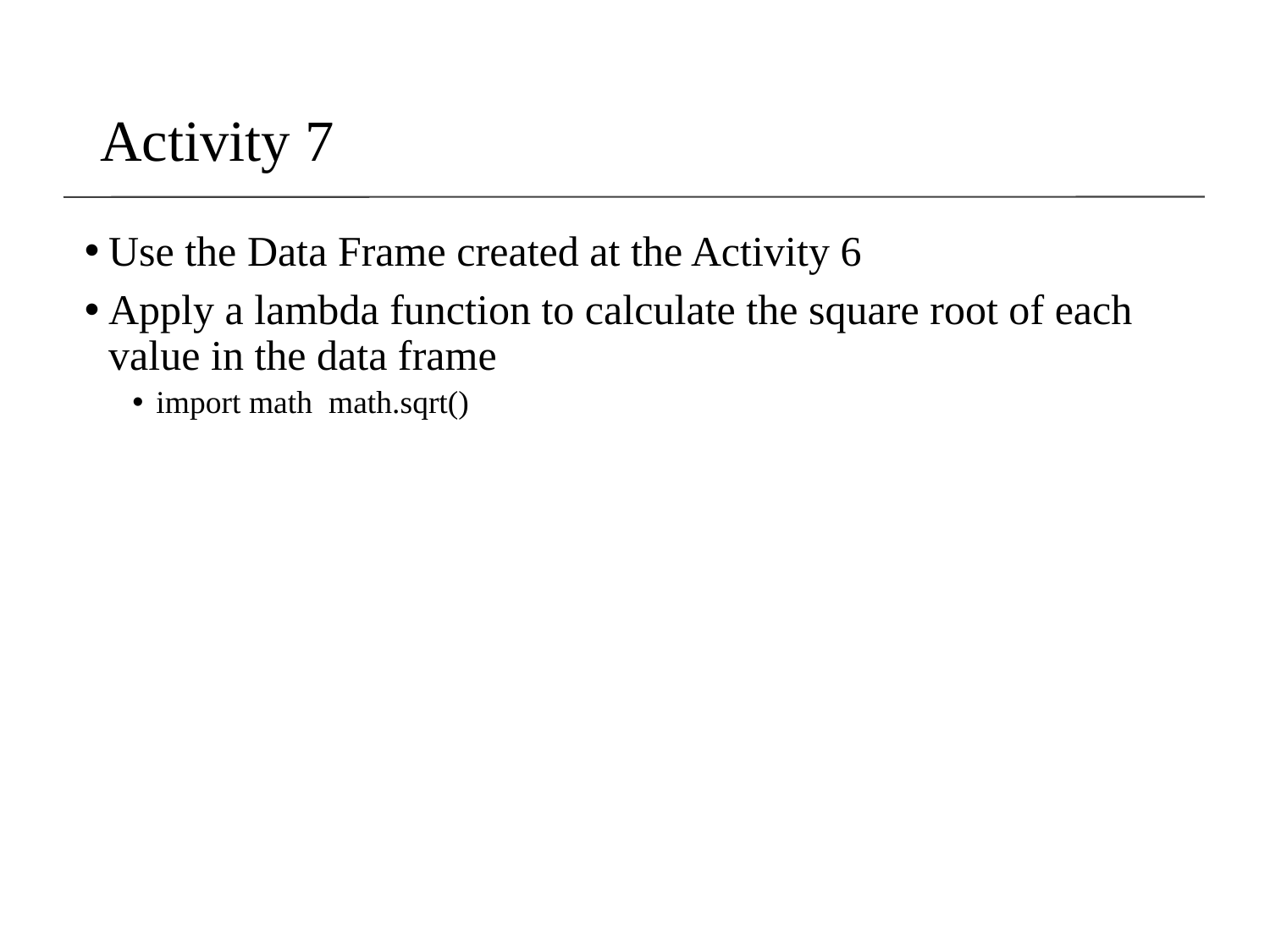

# Activity 7
Use the Data Frame created at the Activity 6
Apply a lambda function to calculate the square root of each value in the data frame
import math  math.sqrt()